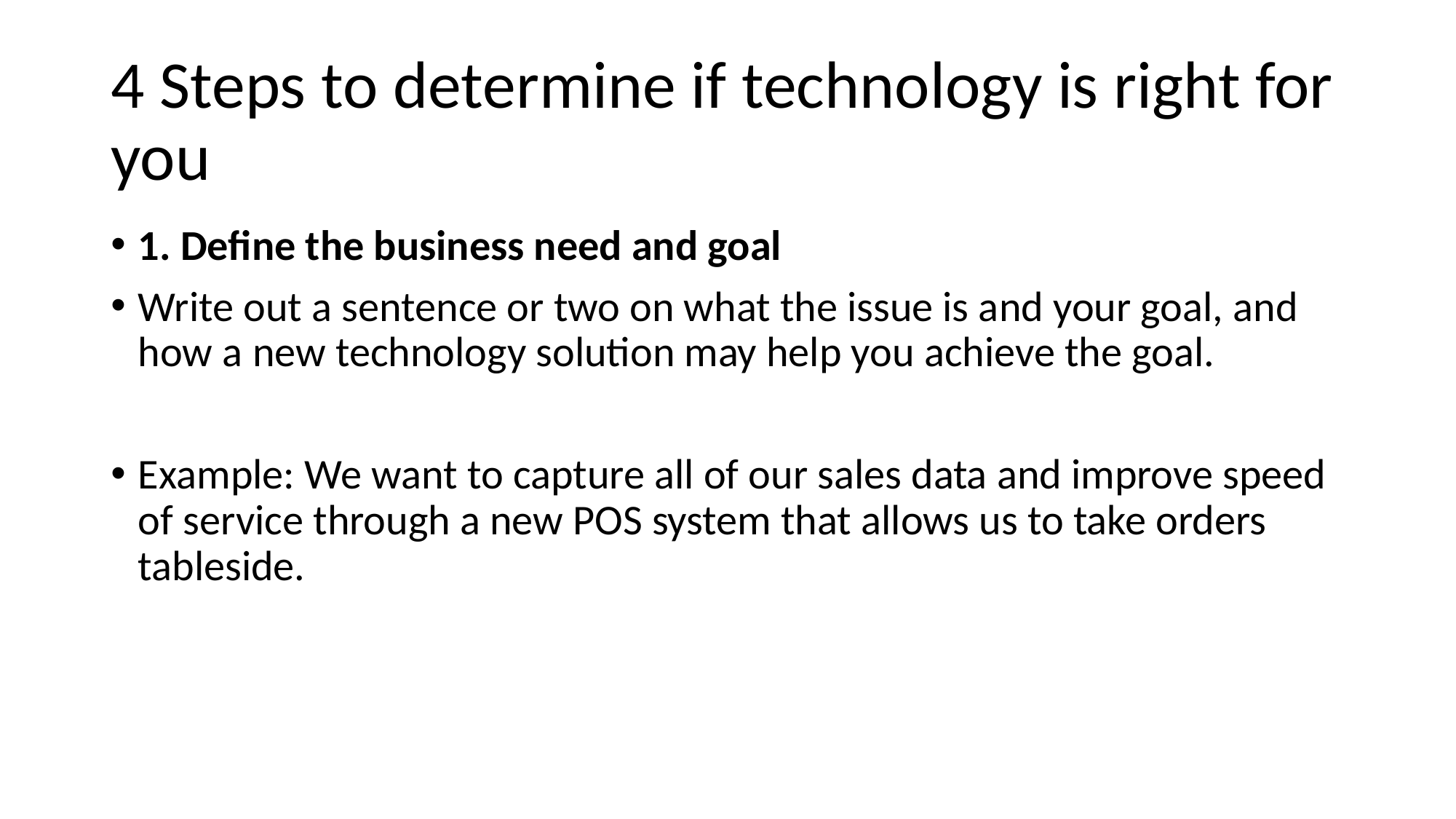

# 4 Steps to determine if technology is right for you
1. Define the business need and goal
Write out a sentence or two on what the issue is and your goal, and how a new technology solution may help you achieve the goal.

Example: We want to capture all of our sales data and improve speed of service through a new POS system that allows us to take orders tableside.